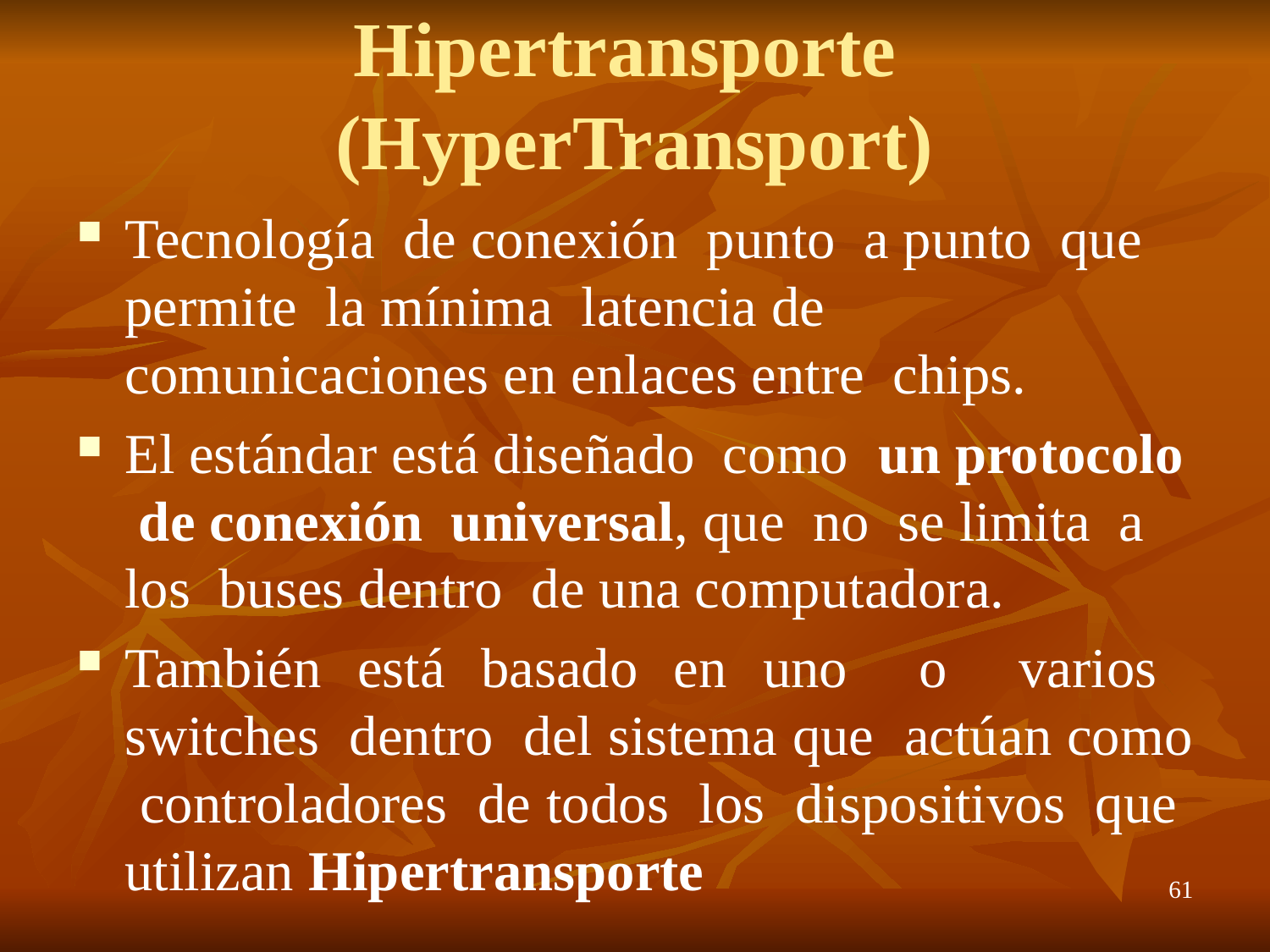

# Hipertransporte  (HyperTransport)
Tecnología  de conexión  punto  a punto  que  permite  la mínima  latencia de comunicaciones en enlaces entre  chips.
El estándar está diseñado  como  un protocolo  de conexión  universal, que  no  se limita  a los  buses dentro  de una computadora.
También está basado en uno  o  varios  switches  dentro  del sistema que  actúan como  controladores  de todos  los  dispositivos  que  utilizan Hipertransporte

61